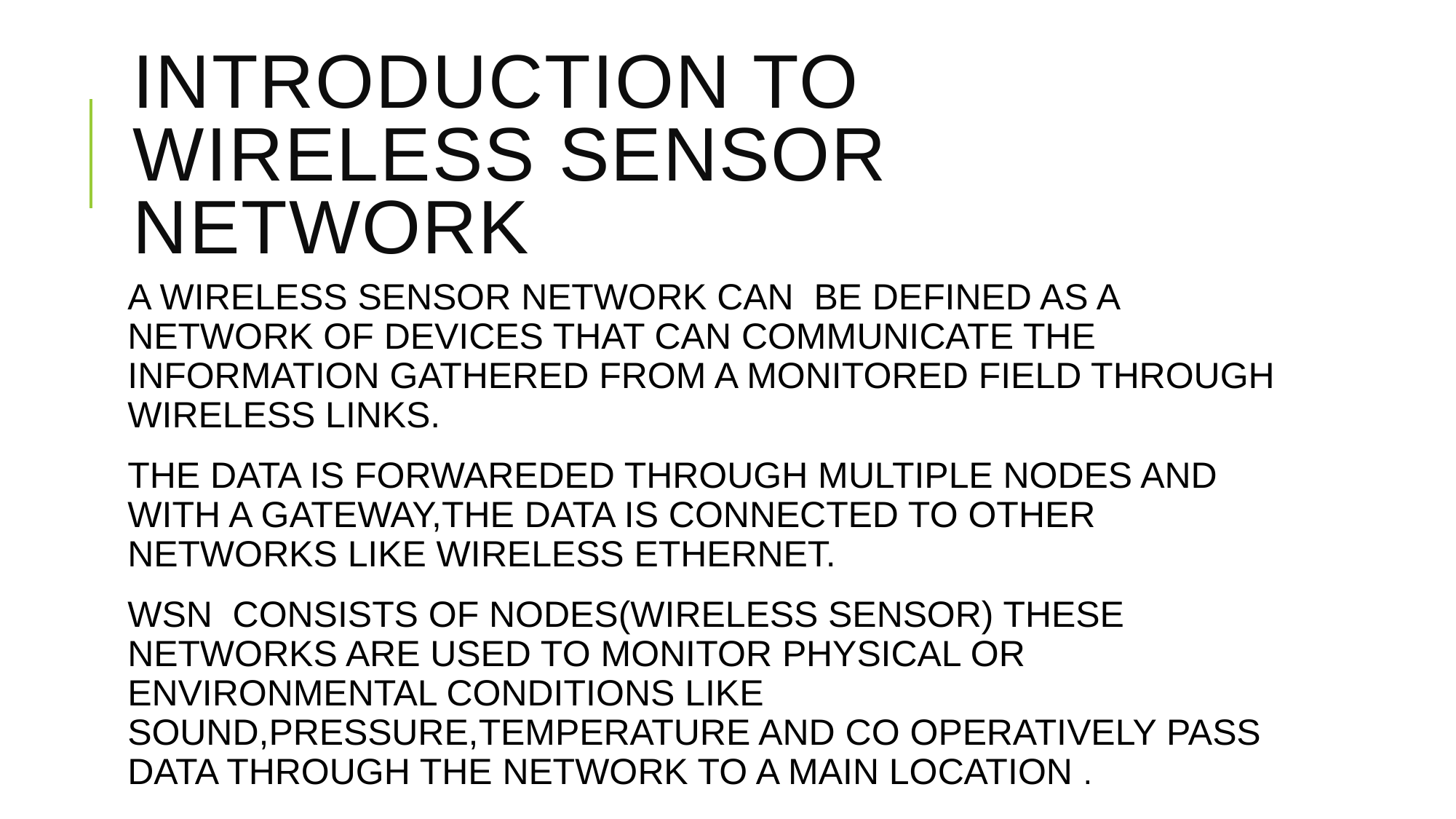

# INTRODUCTION TO WIRELESS SENSOR NETWORK
A WIRELESS SENSOR NETWORK CAN  BE DEFINED AS A NETWORK OF DEVICES THAT CAN COMMUNICATE THE INFORMATION GATHERED FROM A MONITORED FIELD THROUGH WIRELESS LINKS.
THE DATA IS FORWAREDED THROUGH MULTIPLE NODES AND WITH A GATEWAY,THE DATA IS CONNECTED TO OTHER NETWORKS LIKE WIRELESS ETHERNET.
WSN  CONSISTS OF NODES(WIRELESS SENSOR) THESE NETWORKS ARE USED TO MONITOR PHYSICAL OR ENVIRONMENTAL CONDITIONS LIKE SOUND,PRESSURE,TEMPERATURE AND CO OPERATIVELY PASS DATA THROUGH THE NETWORK TO A MAIN LOCATION .